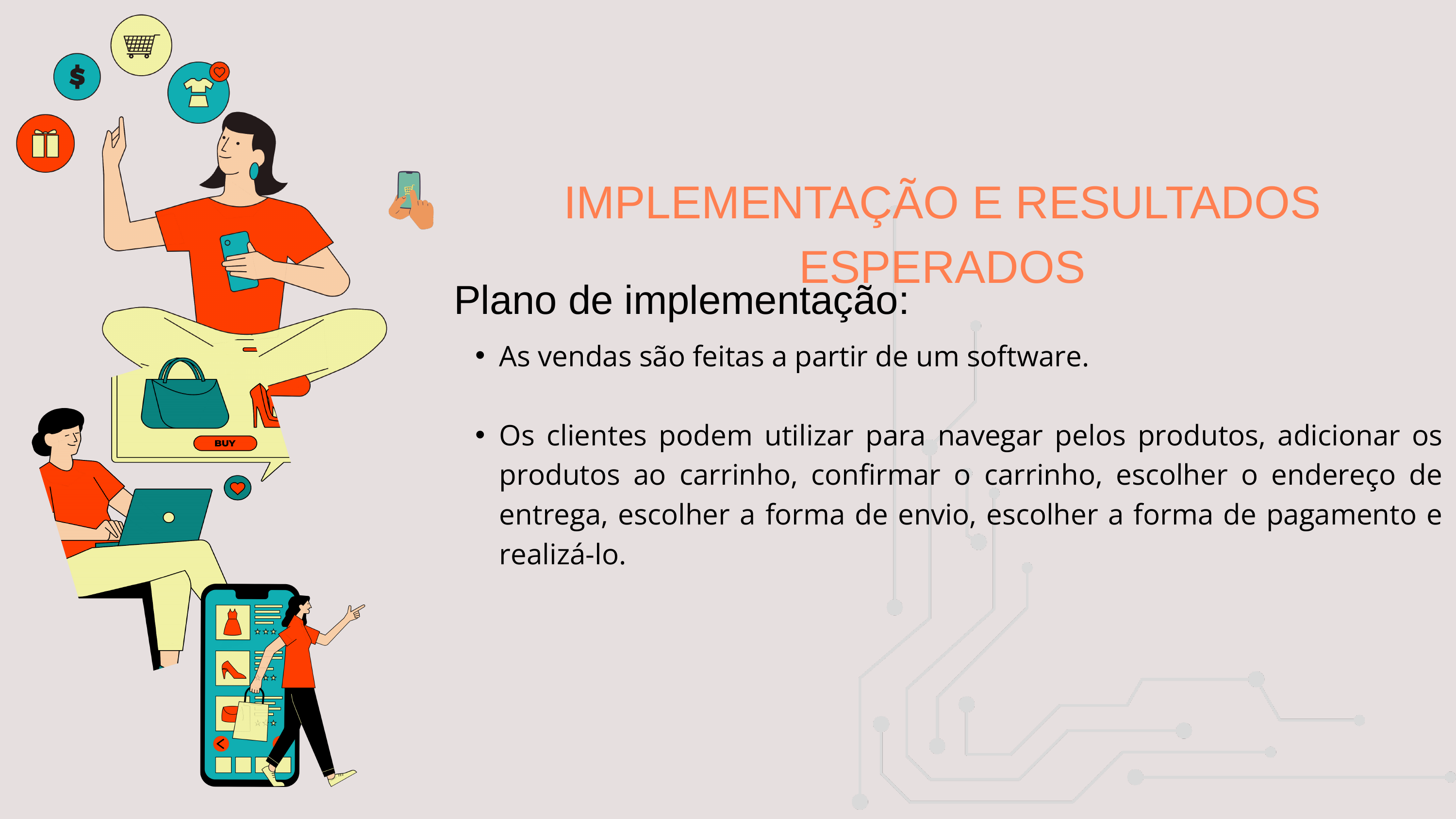

IMPLEMENTAÇÃO E RESULTADOS ESPERADOS

Plano de implementação:

As vendas são feitas a partir de um software.

Os clientes podem utilizar para navegar pelos produtos, adicionar os produtos ao carrinho, confirmar o carrinho, escolher o endereço de entrega, escolher a forma de envio, escolher a forma de pagamento e realizá-lo.